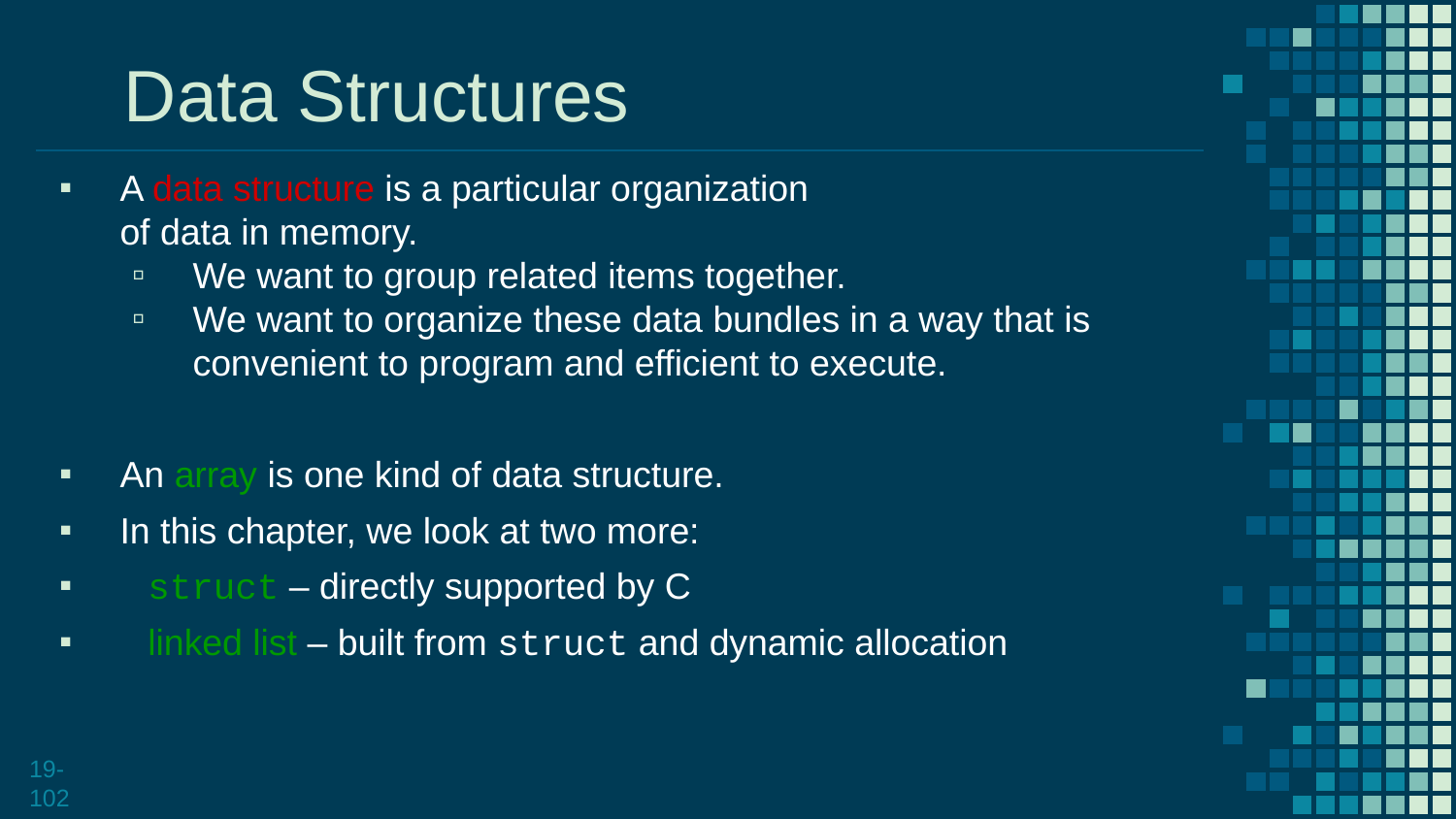

# Data Structures
A data structure is a particular organization
of data in memory.
We want to group related items together.
We want to organize these data bundles in a way that is
convenient to program and efficient to execute.

An array is one kind of data structure.
In this chapter, we look at two more:
	struct – directly supported by C
	linked list – built from struct and dynamic allocation
19-102